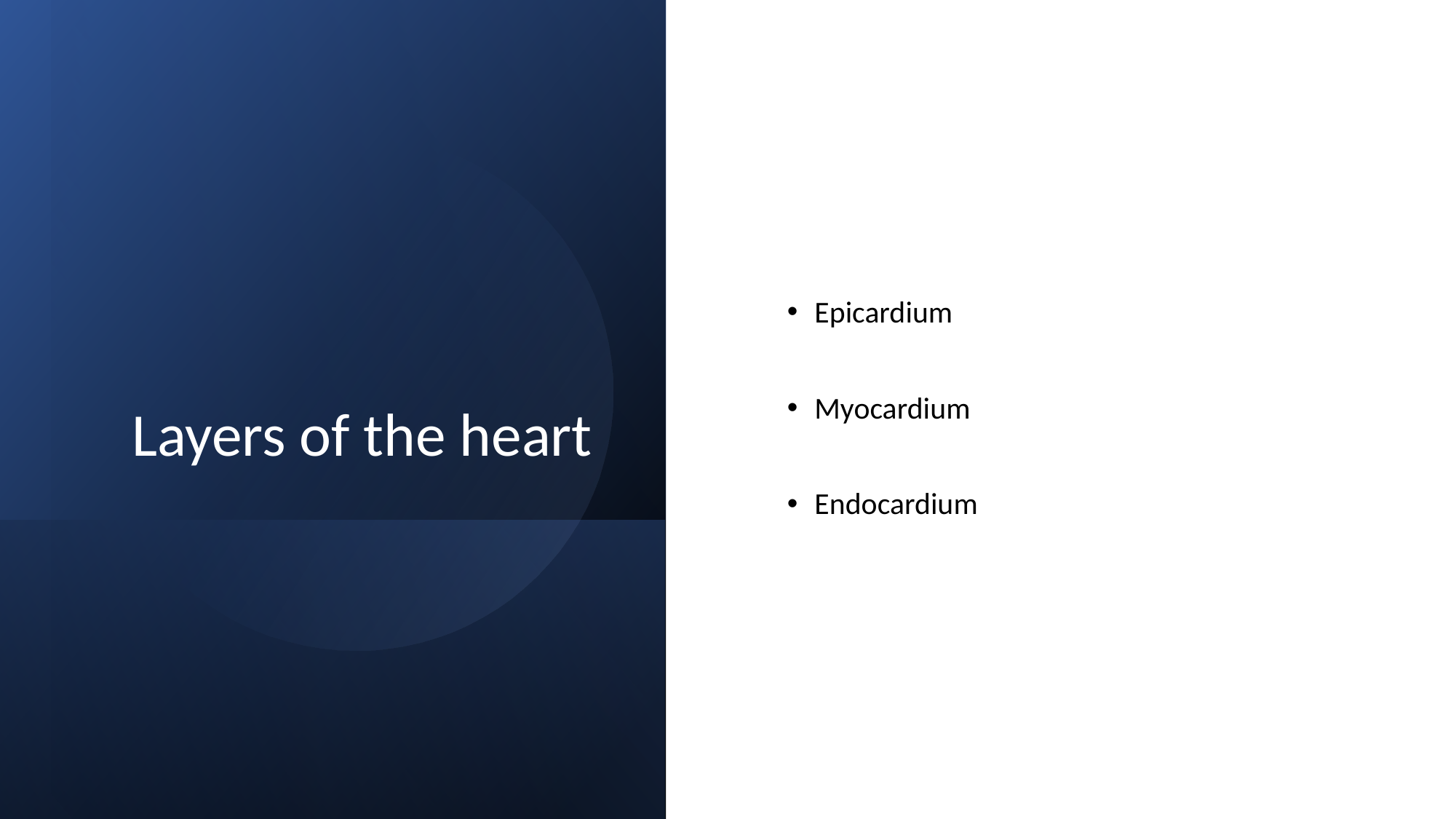

# Layers of the heart

Epicardium

Myocardium

Endocardium